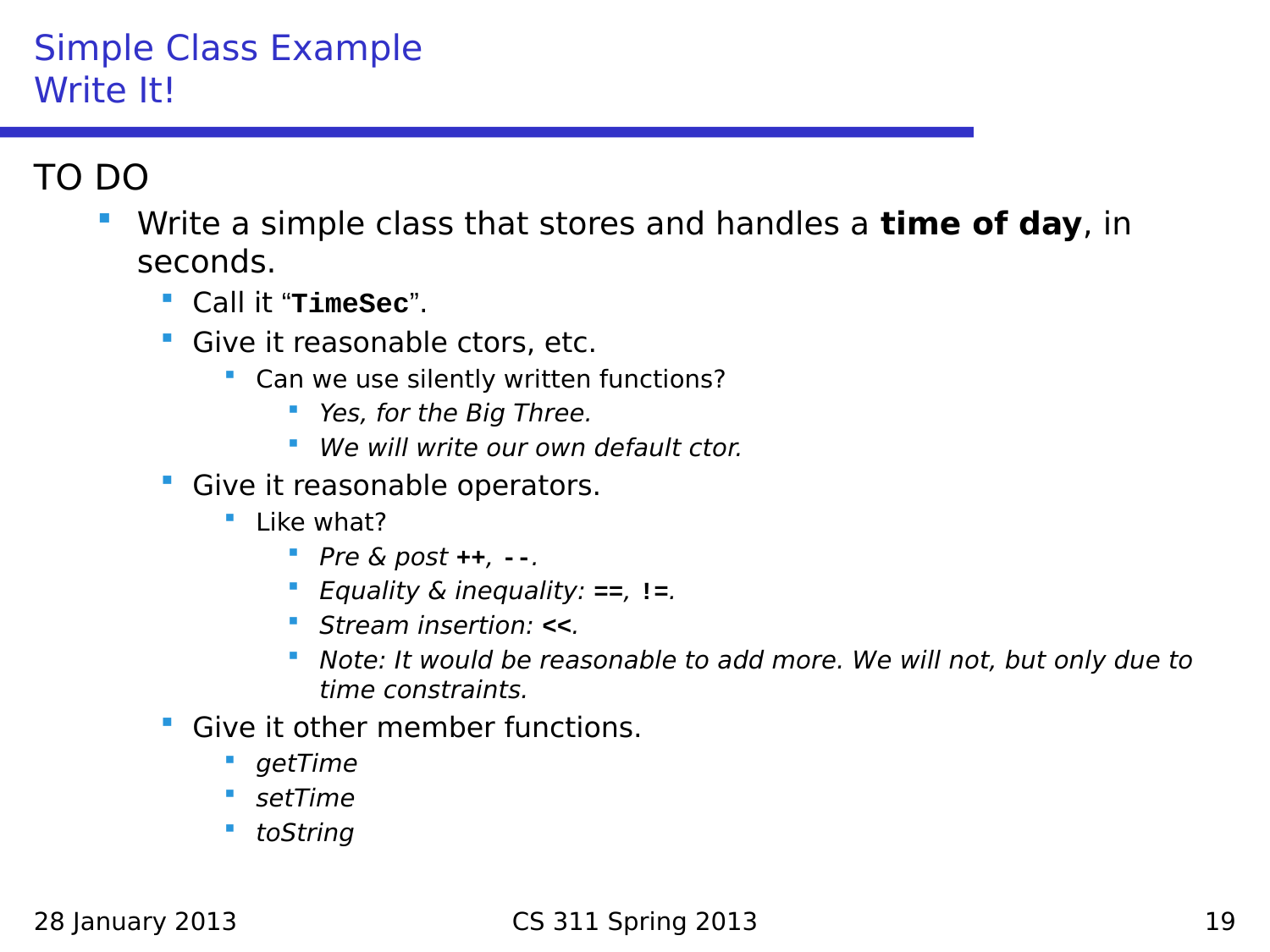

# Simple Class Example Write It!
TO DO
Write a simple class that stores and handles a time of day, in seconds.
Call it “TimeSec”.
Give it reasonable ctors, etc.
Can we use silently written functions?
Yes, for the Big Three.
We will write our own default ctor.
Give it reasonable operators.
Like what?
Pre & post ++, --.
Equality & inequality: ==, !=.
Stream insertion: <<.
Note: It would be reasonable to add more. We will not, but only due to time constraints.
Give it other member functions.
getTime
setTime
toString

28 January 2013
CS 311 Spring 2013
19